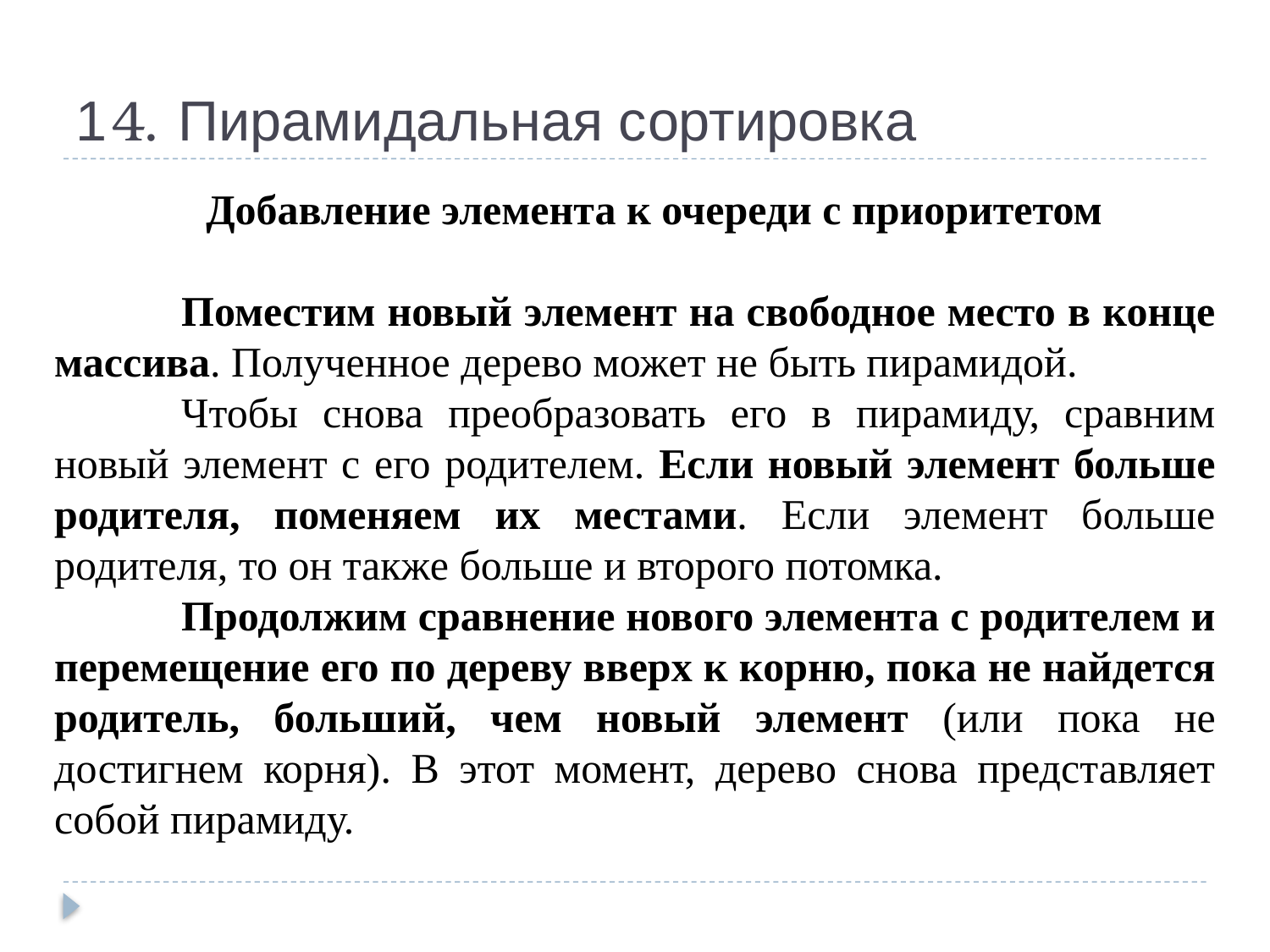

# 14. Пирамидальная сортировка
Добавление элемента к очереди с приоритетом

	Поместим новый элемент на свободное место в конце массива. Полученное дерево может не быть пирамидой.
	Чтобы снова преобразовать его в пирамиду, сравним новый элемент с его родителем. Если новый элемент больше родителя, поменяем их местами. Если элемент больше родителя, то он также больше и второго потомка.
	Продолжим сравнение нового элемента с родителем и перемещение его по дереву вверх к корню, пока не найдется родитель, больший, чем новый элемент (или пока не достигнем корня). В этот момент, дерево снова представляет собой пирамиду.